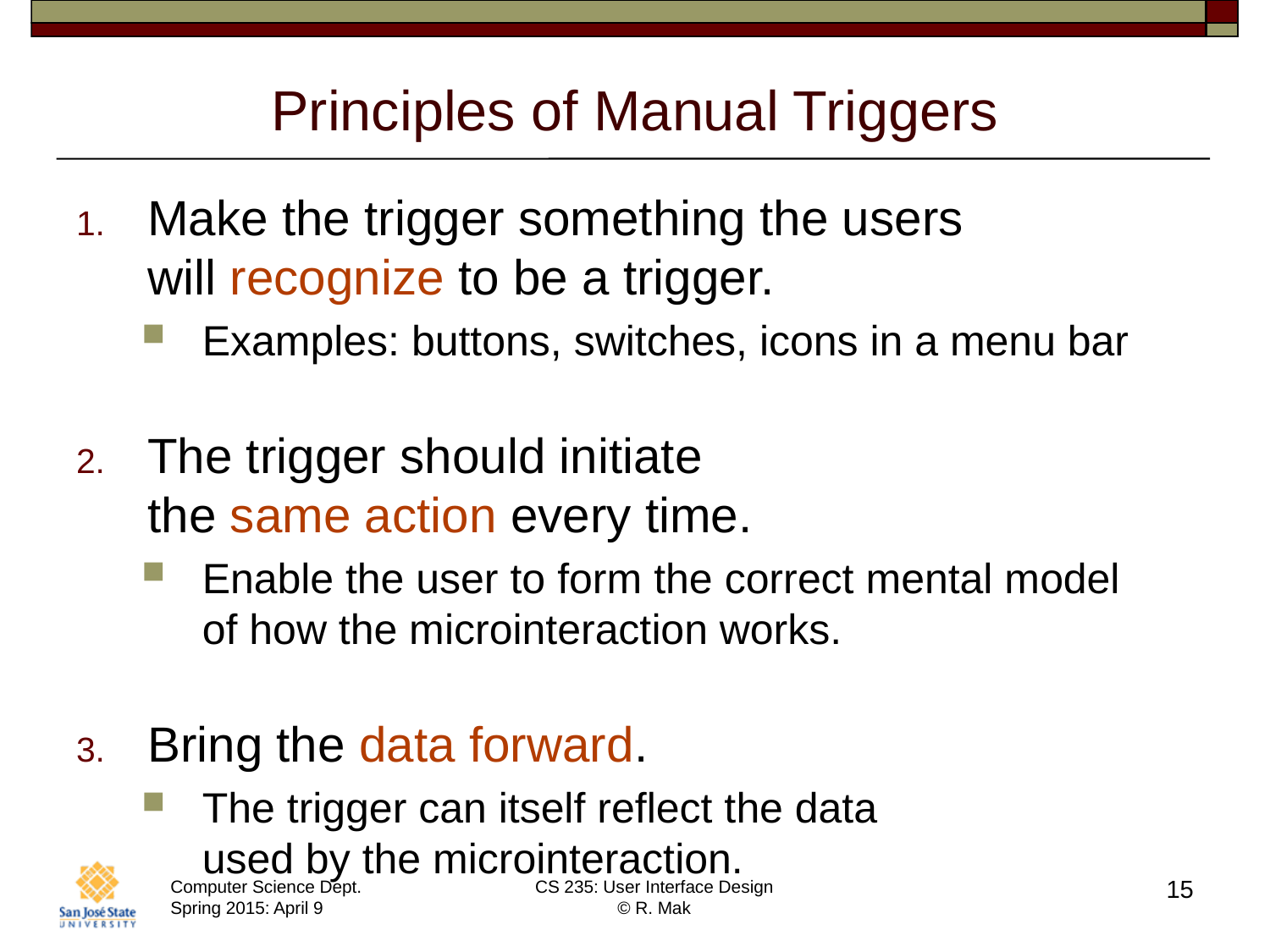

# Principles of Manual Triggers
Make the trigger something the users
will recognize to be a trigger.
Examples: buttons, switches, icons in a menu bar

The trigger should initiate
the same action every time.
Enable the user to form the correct mental model
of how the microinteraction works.

Bring the data forward.
The trigger can itself reflect the data
used by the microinteraction.
15